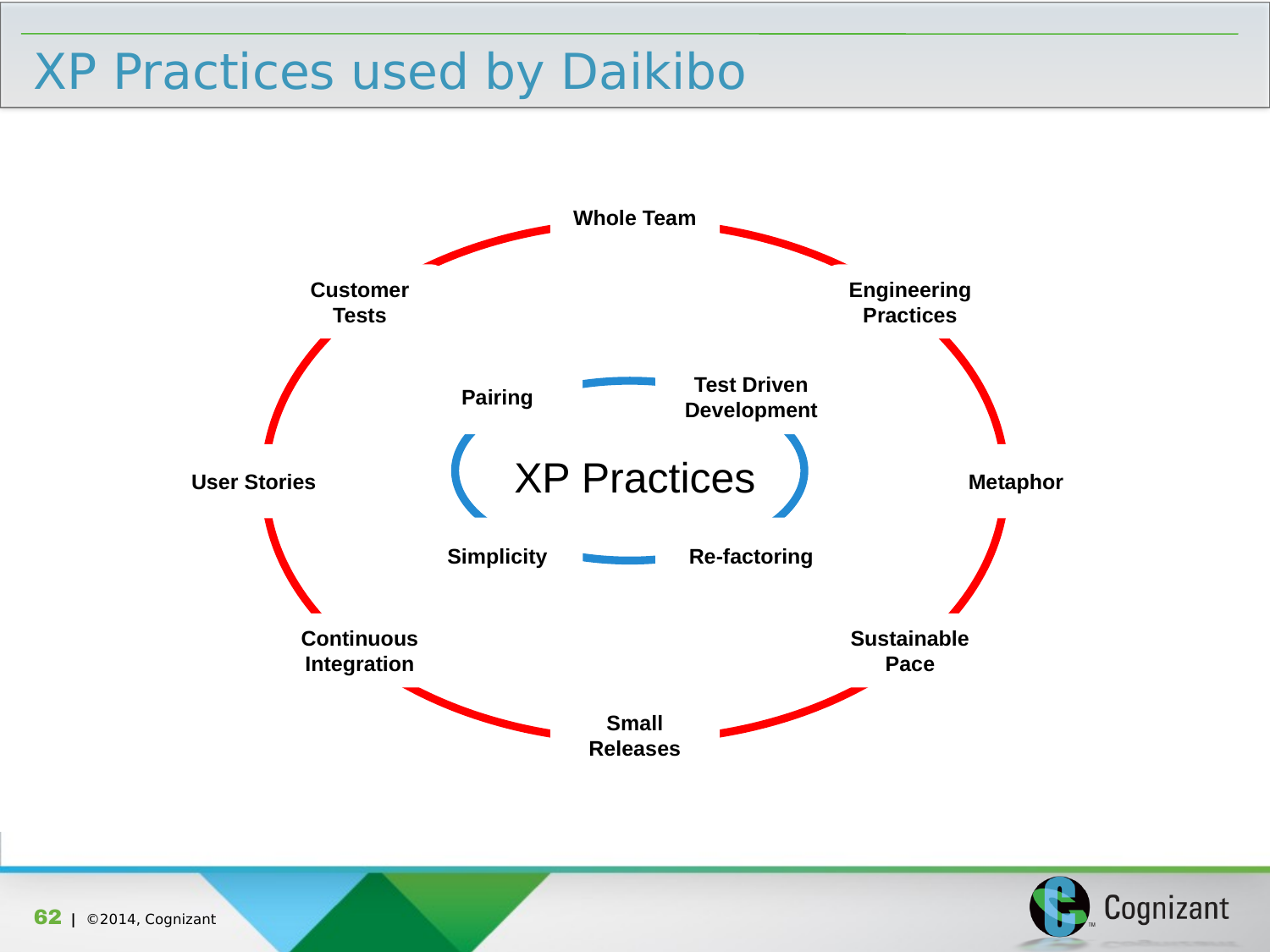

# XP Practices used by Daikibo
Whole Team

Customer Tests
Engineering Practices
Pairing
Test Driven Development

User Stories
XP Practices
Metaphor
Simplicity
Re-factoring
Continuous Integration
Sustainable Pace
Small Releases
62